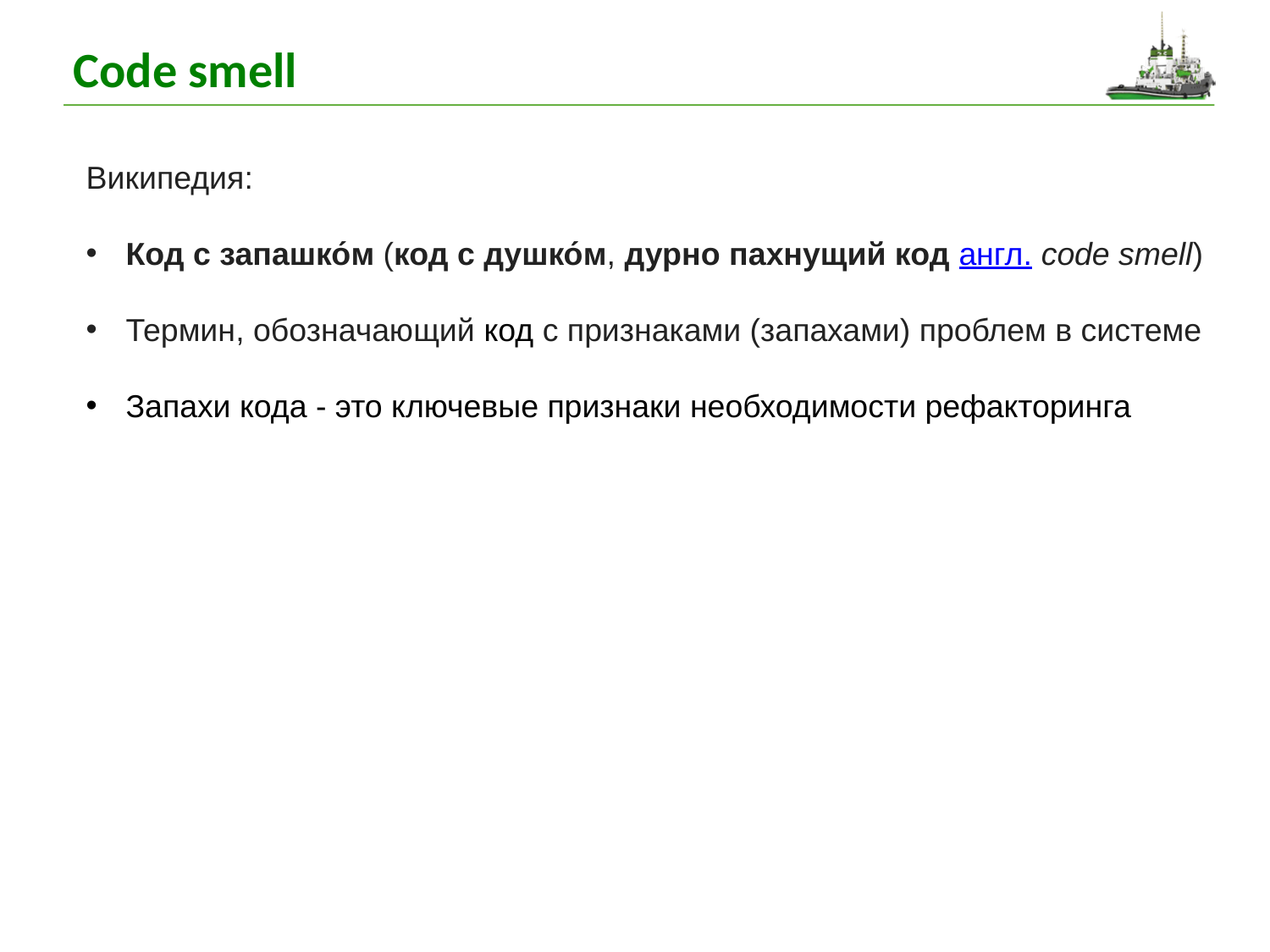

# Code smell
Википедия:

Код с запашко́м (код с душко́м, дурно пахнущий код англ. code smell)

Термин, обозначающий код с признаками (запахами) проблем в системе

Запахи кода - это ключевые признаки необходимости рефакторинга